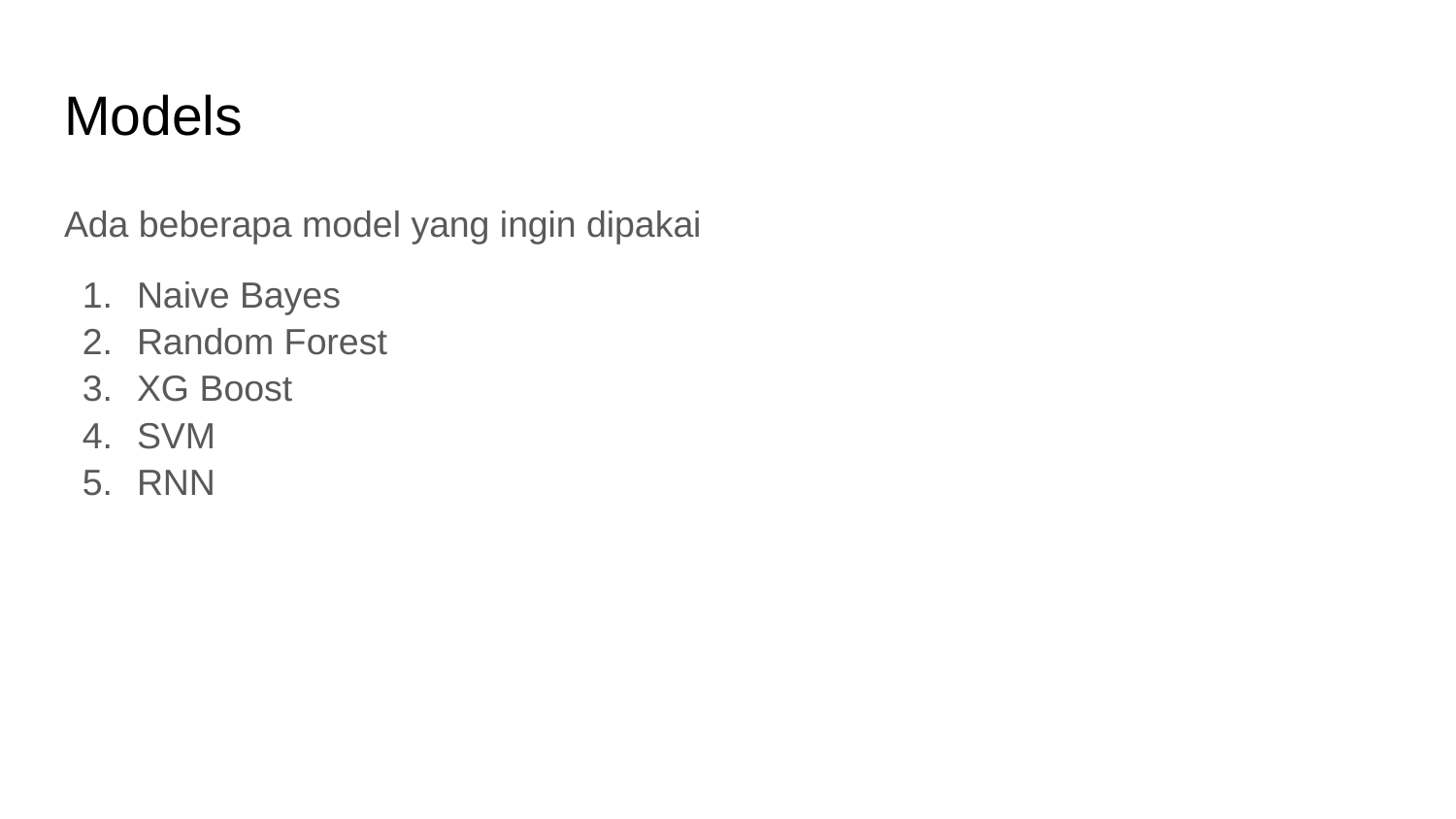

# Models
Ada beberapa model yang ingin dipakai
Naive Bayes
Random Forest
XG Boost
SVM
RNN